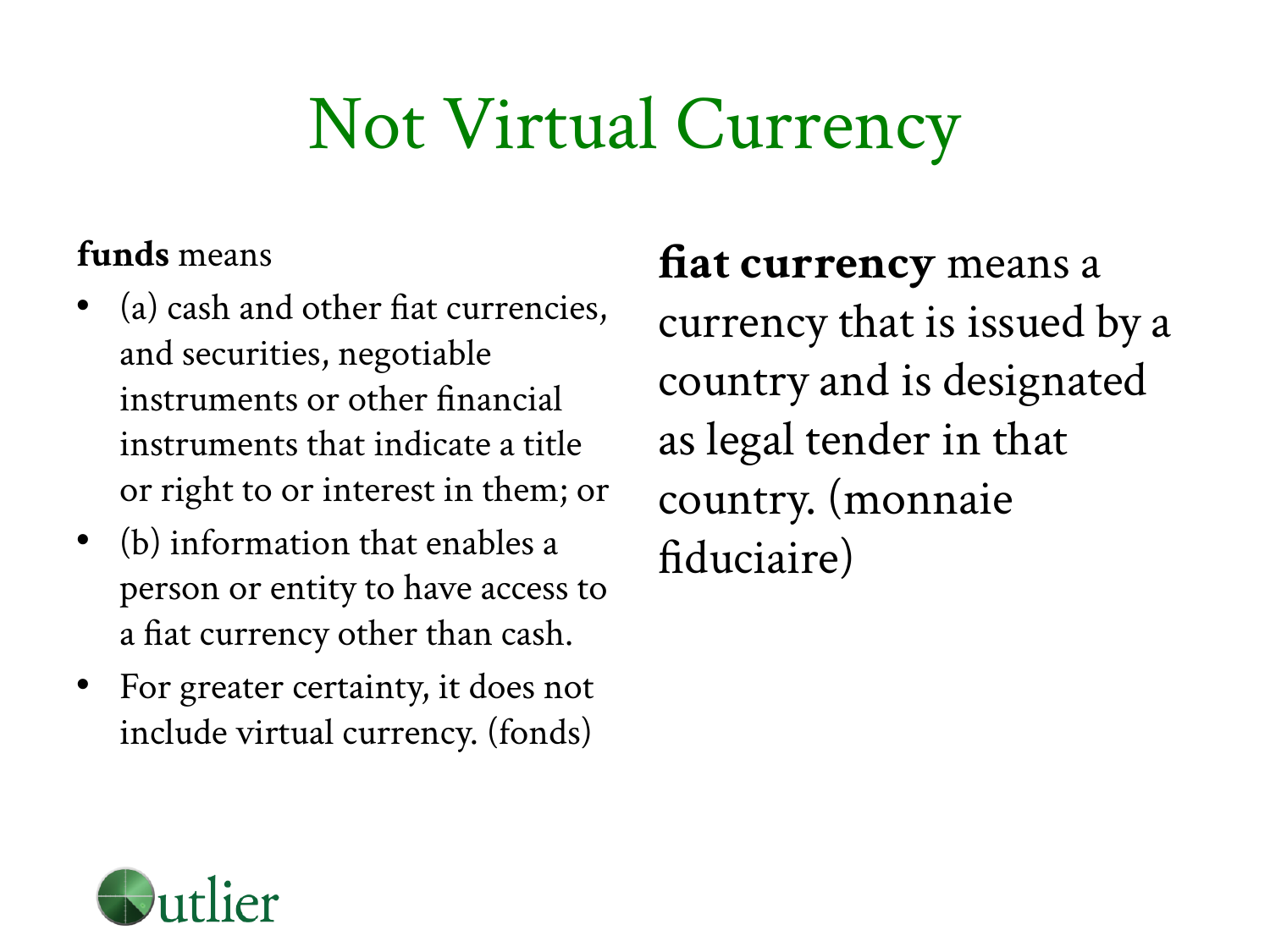

# Not Virtual Currency
funds means
(a) cash and other fiat currencies, and securities, negotiable instruments or other financial instruments that indicate a title or right to or interest in them; or
(b) information that enables a person or entity to have access to a fiat currency other than cash.
For greater certainty, it does not include virtual currency. (fonds)
fiat currency means a currency that is issued by a country and is designated as legal tender in that country. (monnaie fiduciaire)